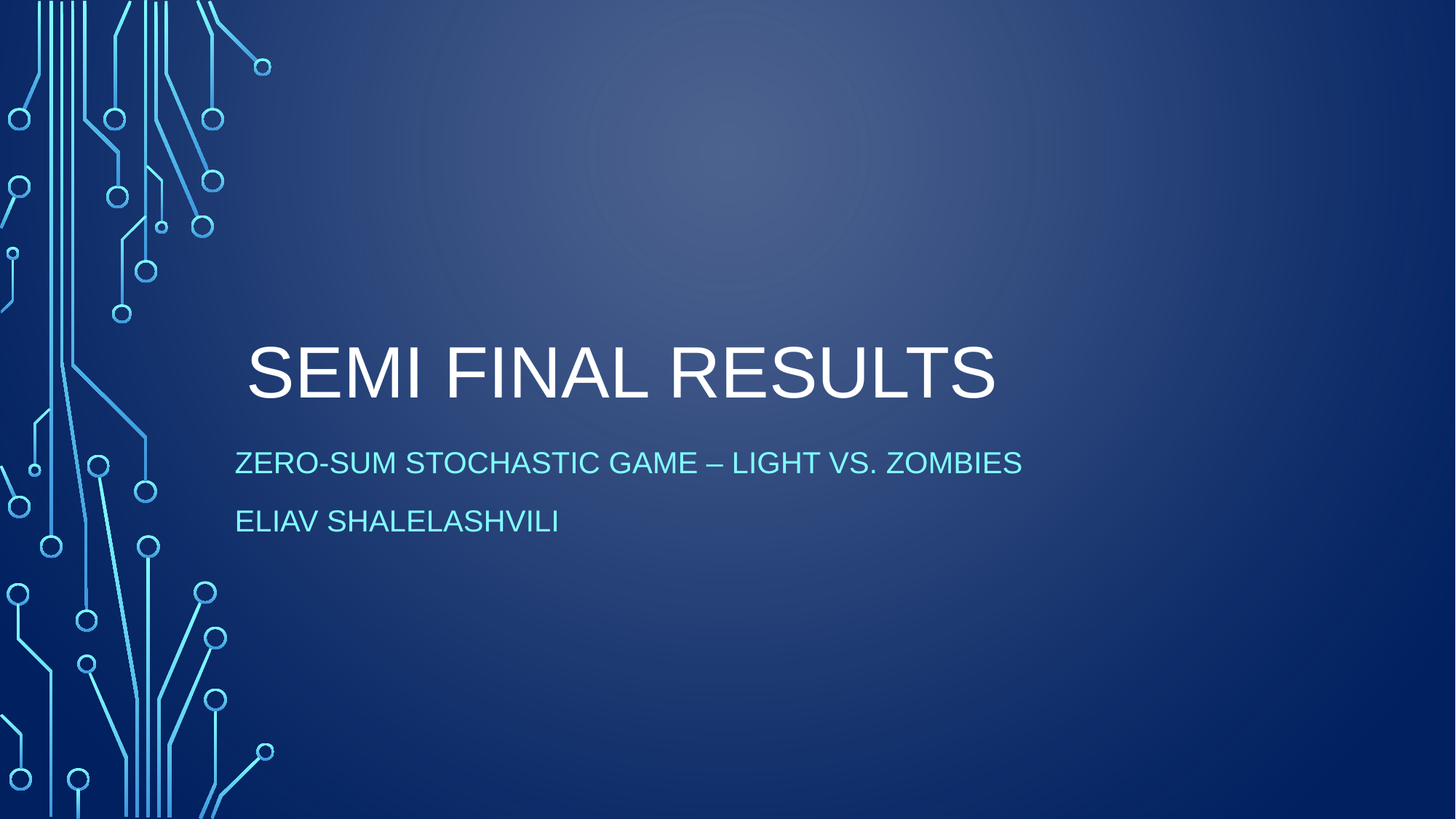

# Semi Final Results
Zero-sum stochastic game – Light vs. zombies
Eliav shalelashvili